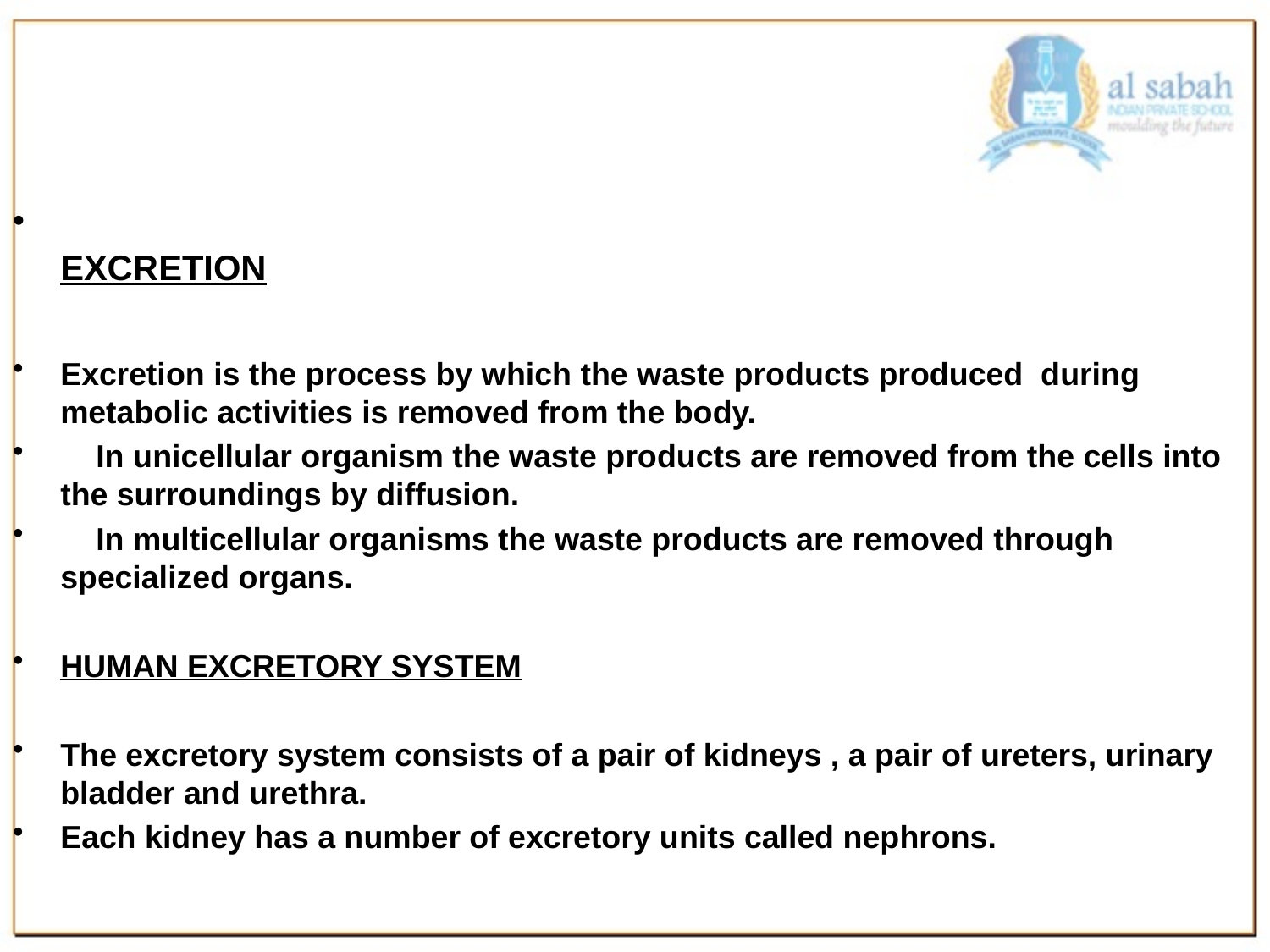

# EE
EXCRETION

Excretion is the process by which the waste products produced  during metabolic activities is removed from the body.
    In unicellular organism the waste products are removed from the cells into the surroundings by diffusion.
    In multicellular organisms the waste products are removed through specialized organs.

HUMAN EXCRETORY SYSTEM

The excretory system consists of a pair of kidneys , a pair of ureters, urinary bladder and urethra.
Each kidney has a number of excretory units called nephrons.